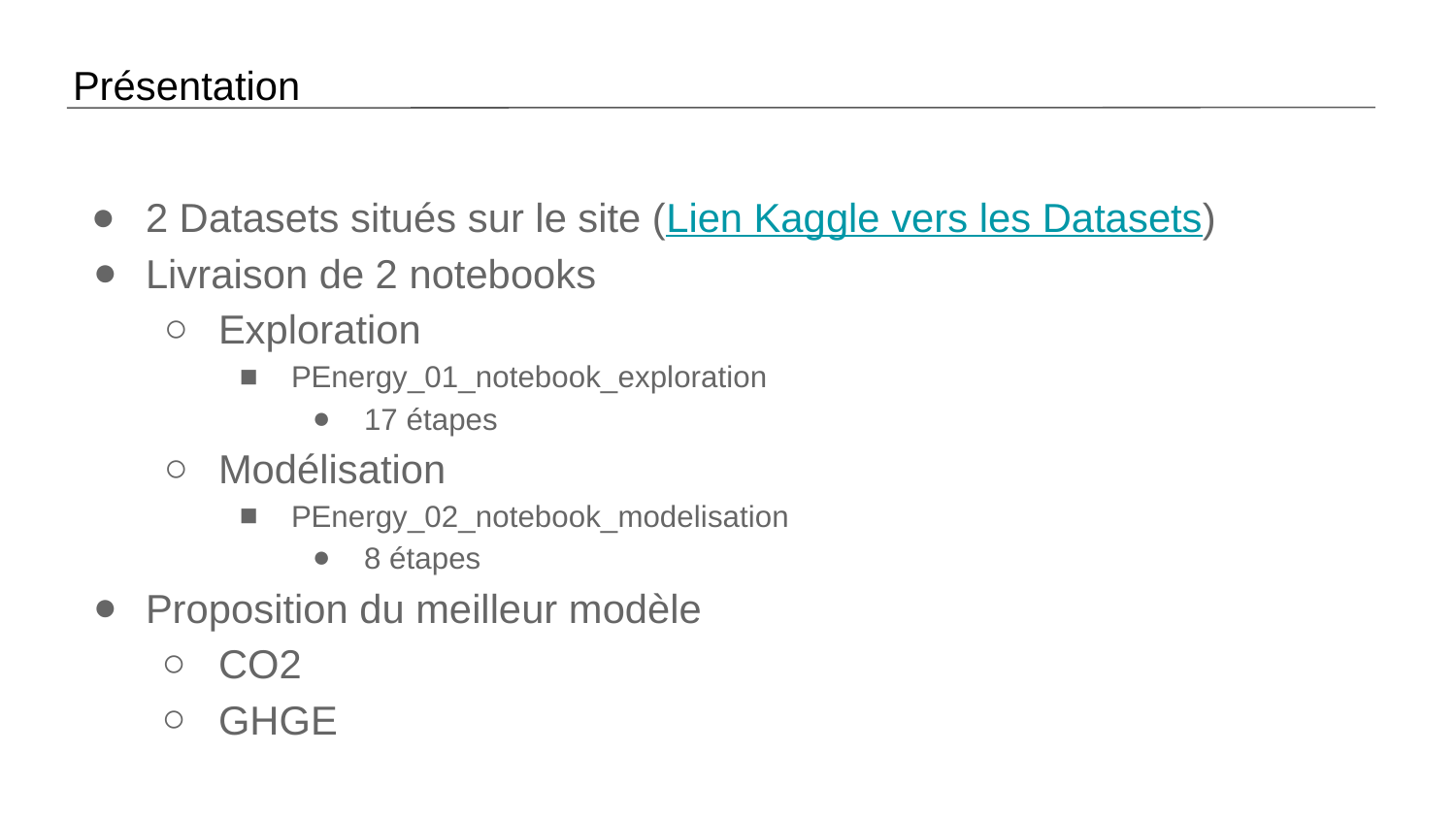

Présentation
2 Datasets situés sur le site (Lien Kaggle vers les Datasets)
Livraison de 2 notebooks
Exploration
PEnergy_01_notebook_exploration
17 étapes
Modélisation
PEnergy_02_notebook_modelisation
8 étapes
Proposition du meilleur modèle
CO2
GHGE